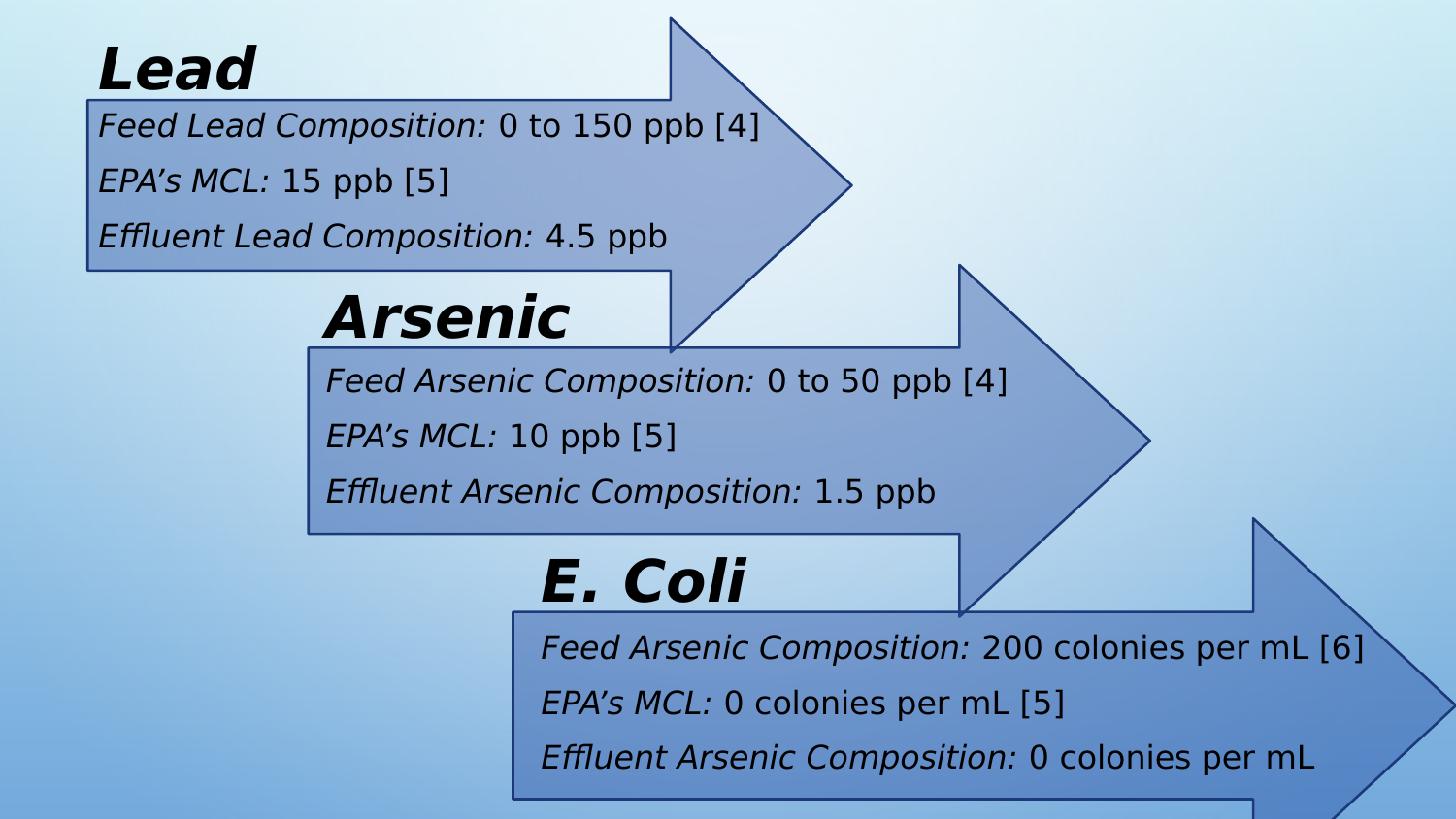

Lead

Feed Lead Composition: 0 to 150 ppb [4]
EPA’s MCL: 15 ppb [5]
Effluent Lead Composition: 4.5 ppb

Arsenic

Feed Arsenic Composition: 0 to 50 ppb [4]
EPA’s MCL: 10 ppb [5]
Effluent Arsenic Composition: 1.5 ppb

E. Coli

Feed Arsenic Composition: 200 colonies per mL [6]
EPA’s MCL: 0 colonies per mL [5]
Effluent Arsenic Composition: 0 colonies per mL